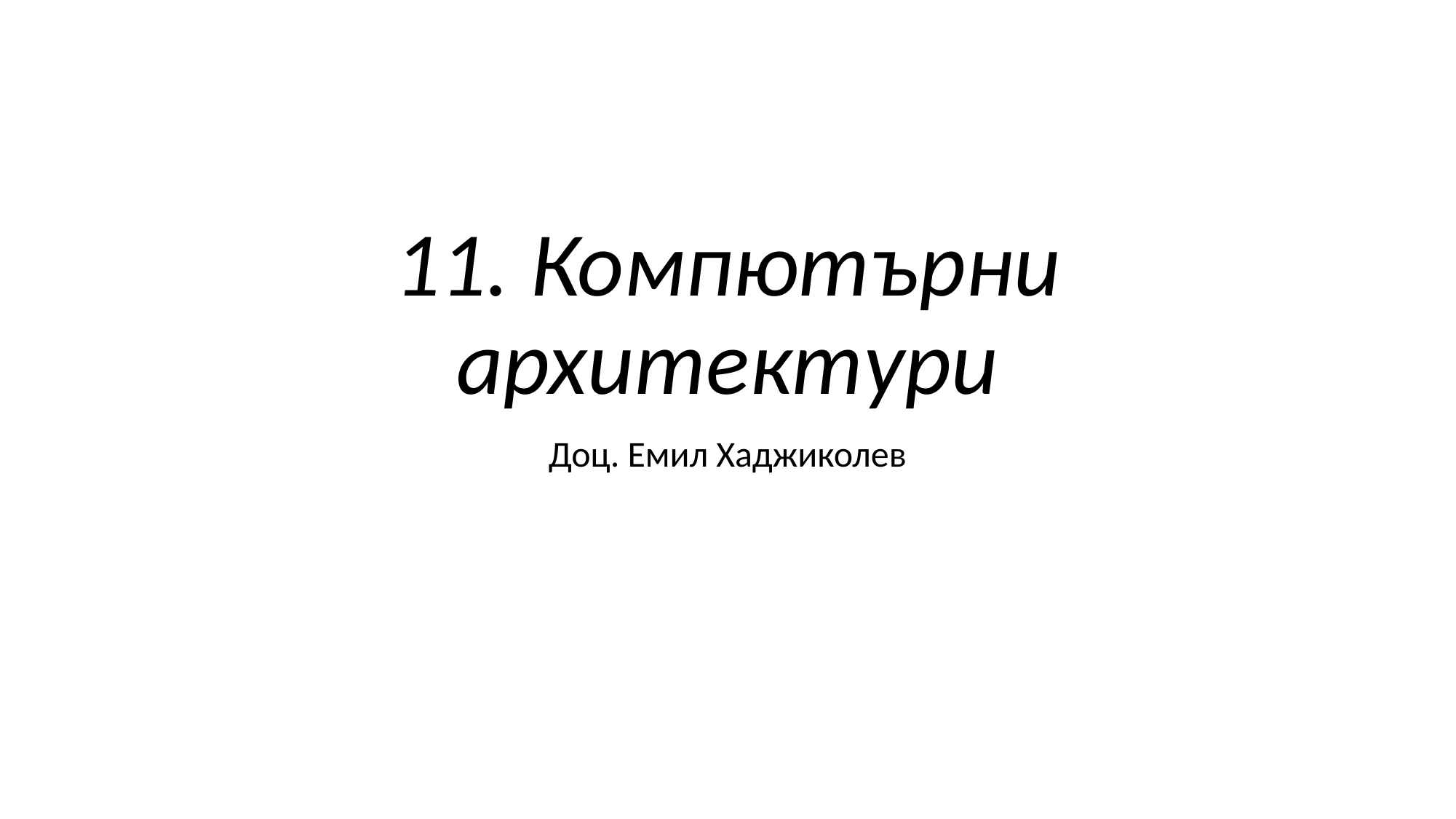

# 11. Компютърни архитектури
Доц. Емил Хаджиколев